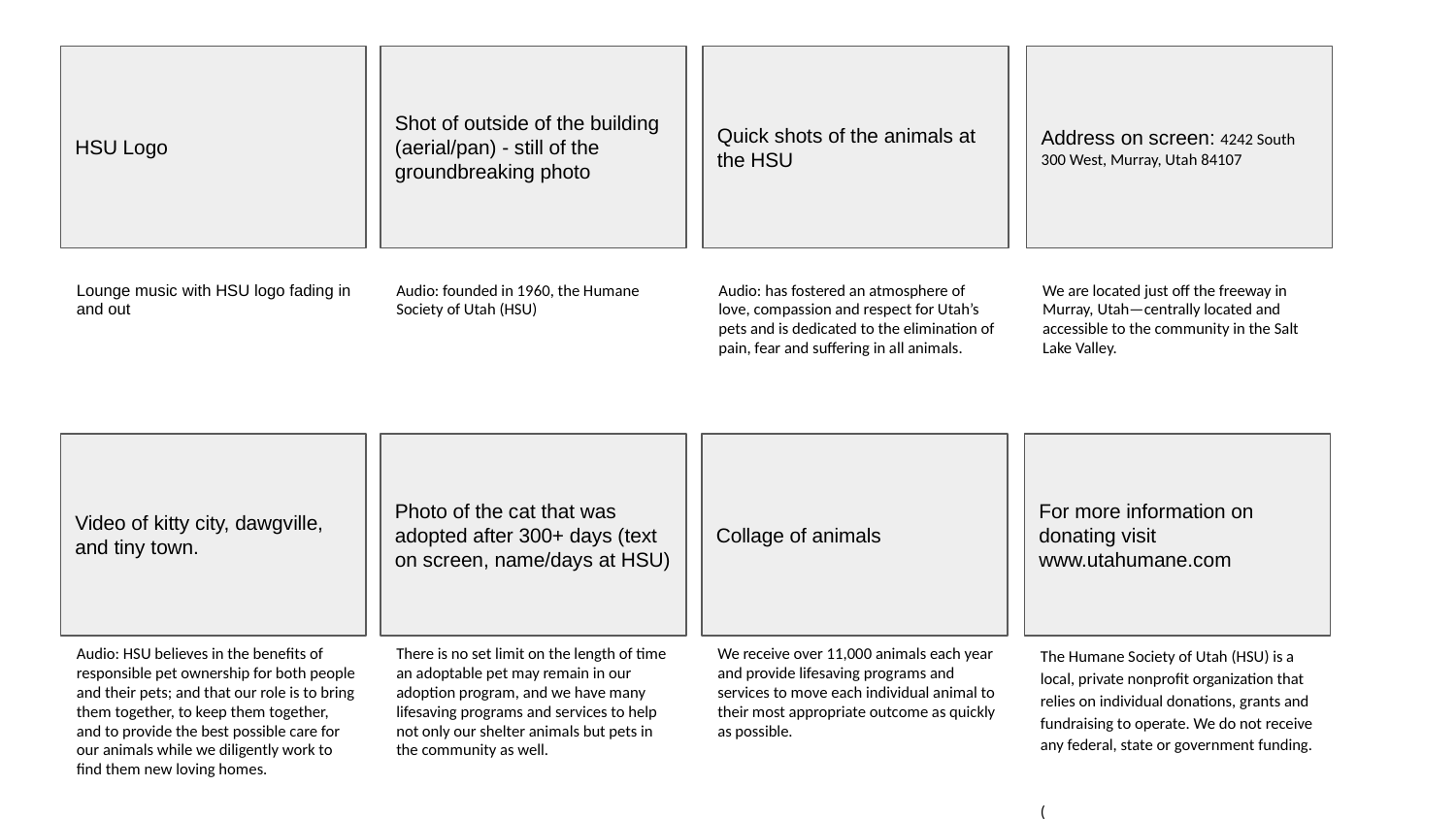

HSU Logo
Shot of outside of the building (aerial/pan) - still of the groundbreaking photo
Quick shots of the animals at  the HSU
Address on screen: 4242 South 300 West, Murray, Utah 84107
Lounge music with HSU logo fading in and out
Audio: founded in 1960, the Humane Society of Utah (HSU)
Audio: has fostered an atmosphere of love, compassion and respect for Utah’s pets and is dedicated to the elimination of pain, fear and suffering in all animals.

We are located just off the freeway in Murray, Utah—centrally located and accessible to the community in the Salt Lake Valley.

Video of kitty city, dawgville, and tiny town.
Photo of the cat that was adopted after 300+ days (text on screen, name/days at HSU)
Collage of animals
For more information on donating visit www.utahumane.com
Audio: HSU believes in the benefits of responsible pet ownership for both people and their pets; and that our role is to bring them together, to keep them together, and to provide the best possible care for our animals while we diligently work to find them new loving homes.

There is no set limit on the length of time an adoptable pet may remain in our adoption program, and we have many lifesaving programs and services to help not only our shelter animals but pets in the community as well.
We receive over 11,000 animals each year and provide lifesaving programs and services to move each individual animal to their most appropriate outcome as quickly as possible.
The Humane Society of Utah (HSU) is a local, private nonprofit organization that relies on individual donations, grants and fundraising to operate. We do not receive any federal, state or government funding.

(https://secure3.convio.net/hsutah/site/Donation2?1400.donation=form1&df_id=1400&mfc_pref=T&_ga=2.211079125.1768772090.1549826670-266459427.1547773917)